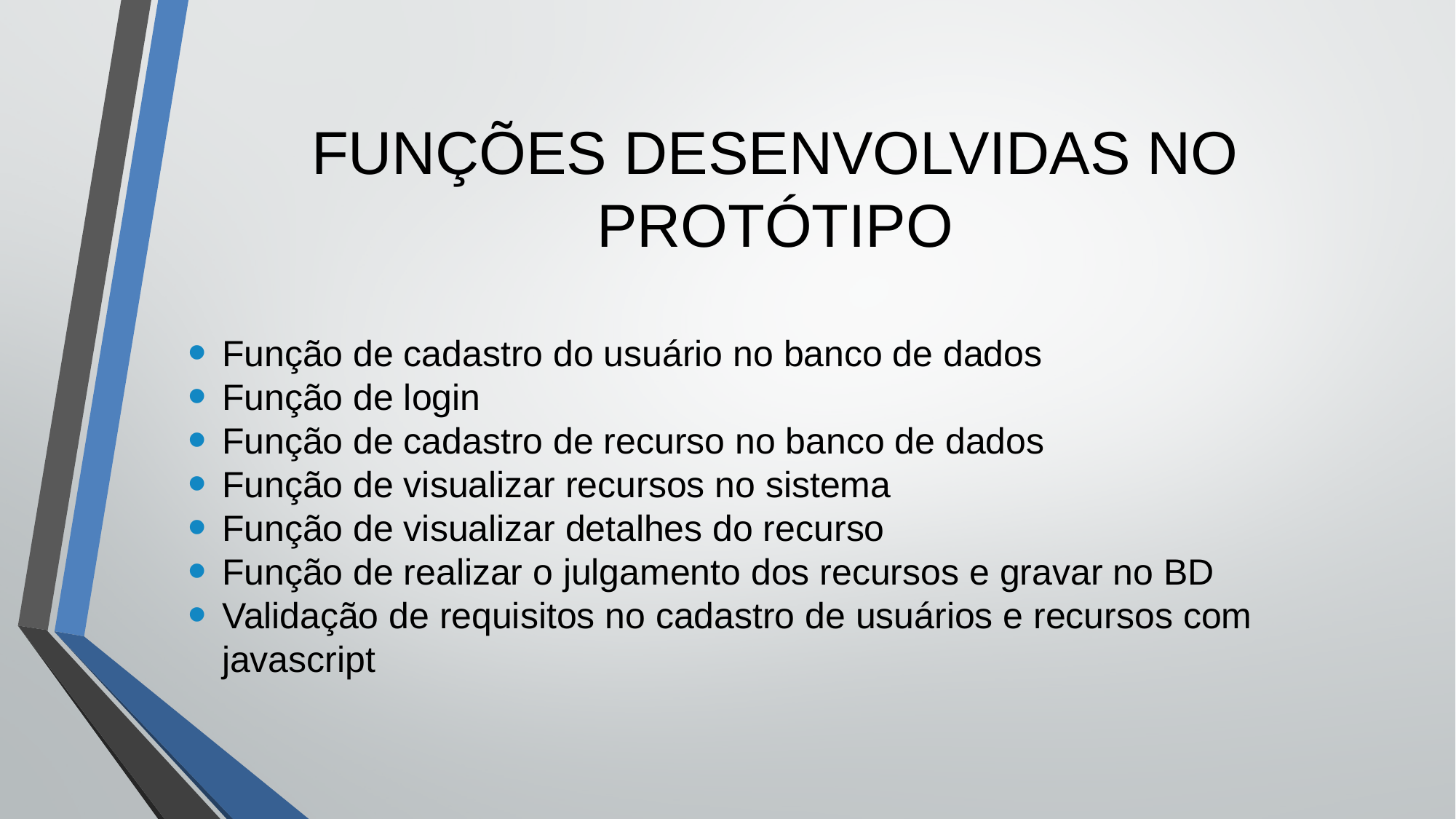

FUNÇÕES DESENVOLVIDAS NO PROTÓTIPO
Função de cadastro do usuário no banco de dados
Função de login
Função de cadastro de recurso no banco de dados
Função de visualizar recursos no sistema
Função de visualizar detalhes do recurso
Função de realizar o julgamento dos recursos e gravar no BD
Validação de requisitos no cadastro de usuários e recursos com javascript